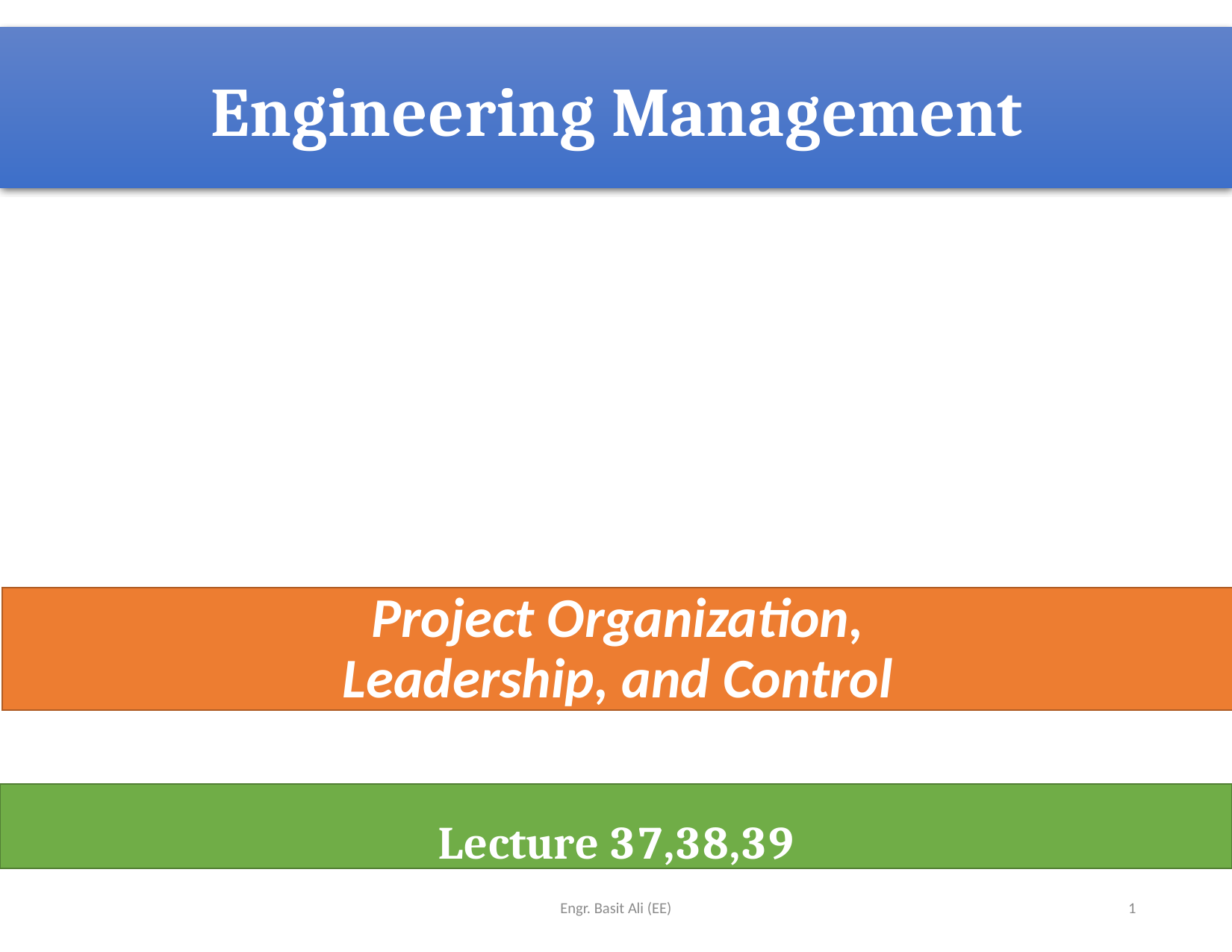

# Engineering Management
Project Organization,
Leadership, and Control
Lecture 37,38,39
Engr. Basit Ali (EE)
1